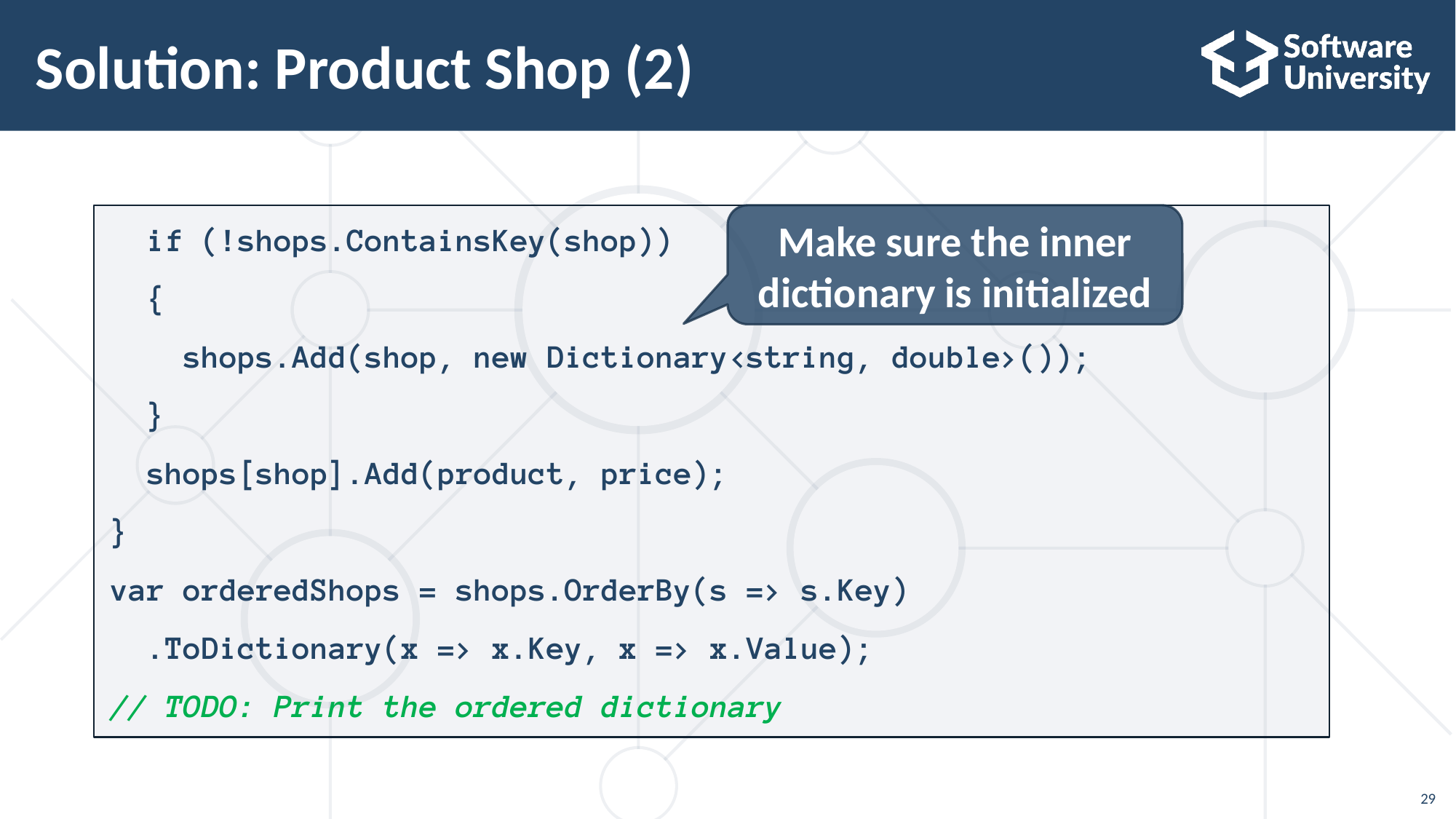

# Solution: Product Shop (2)
  if (!shops.ContainsKey(shop))
  {
    shops.Add(shop, new Dictionary<string, double>());
  }
  shops[shop].Add(product, price);
}
var orderedShops = shops.OrderBy(s => s.Key)
  .ToDictionary(x => x.Key, x => x.Value);
// TODO: Print the ordered dictionary
Make sure the inner dictionary is initialized
29